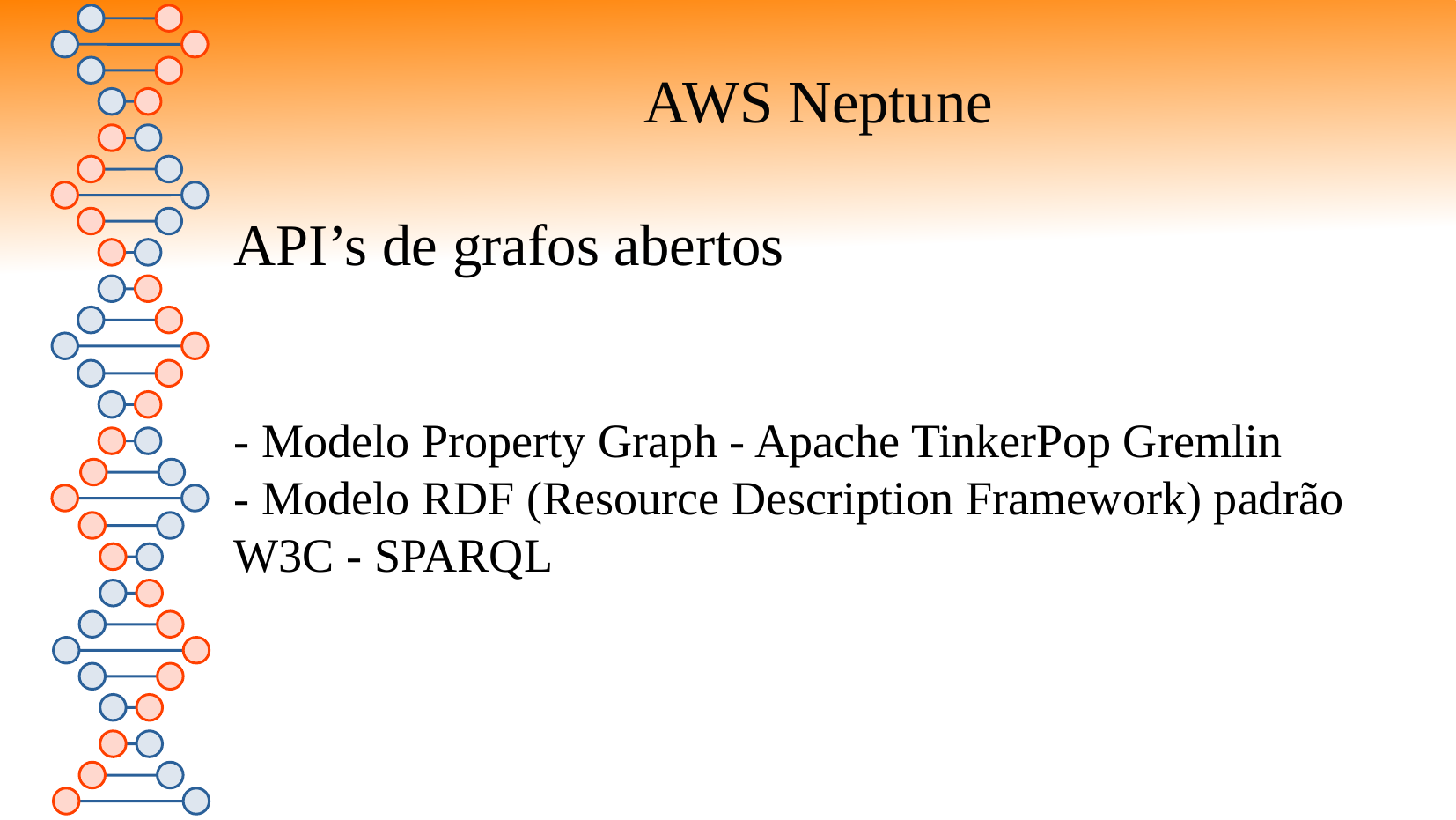

AWS Neptune
API’s de grafos abertos
- Modelo Property Graph - Apache TinkerPop Gremlin
- Modelo RDF (Resource Description Framework) padrão W3C - SPARQL